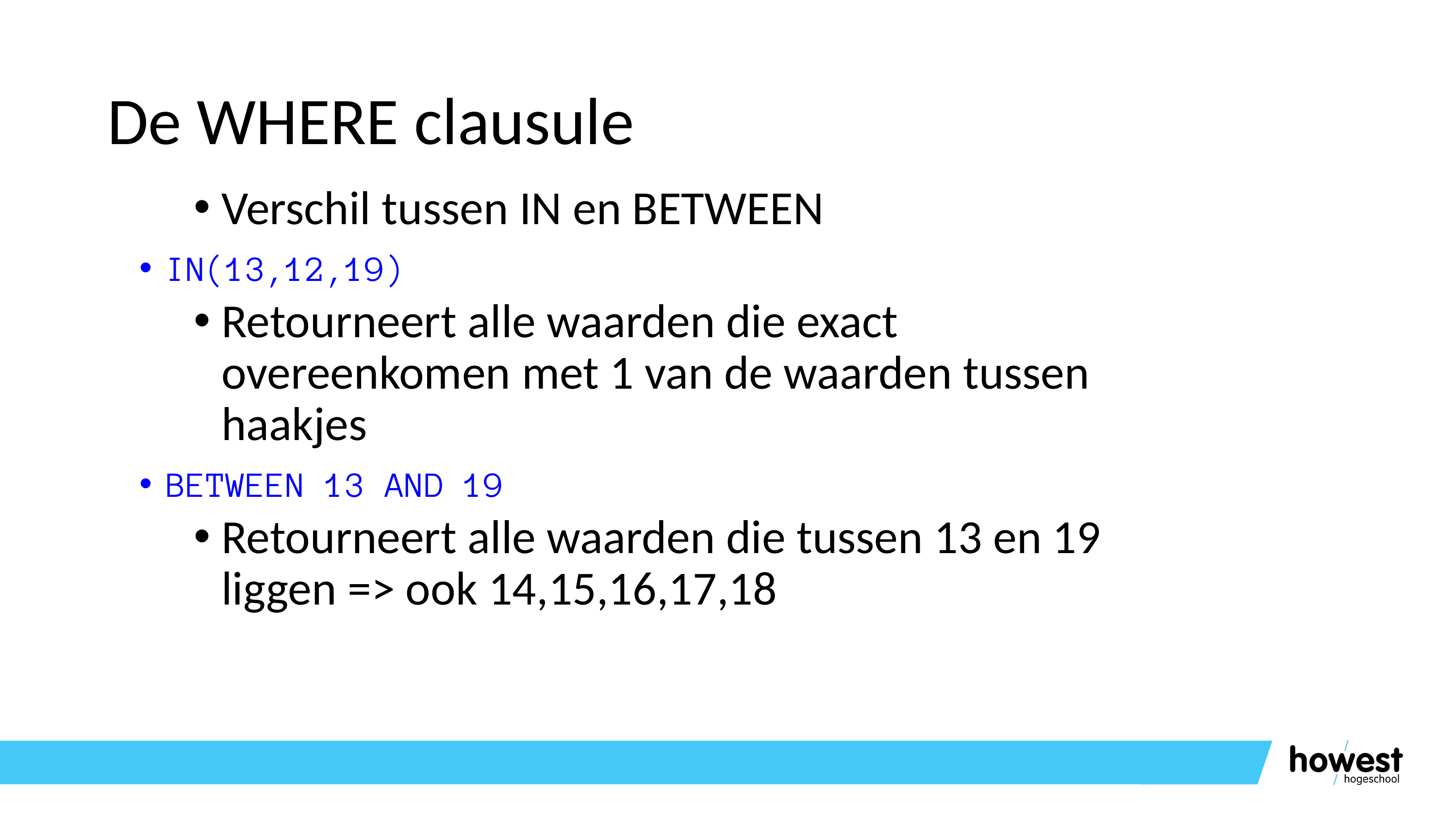

# De WHERE clausule
Verschil tussen IN en BETWEEN
IN(13,12,19)
Retourneert alle waarden die exact overeenkomen met 1 van de waarden tussen haakjes
BETWEEN 13 AND 19
Retourneert alle waarden die tussen 13 en 19 liggen => ook 14,15,16,17,18